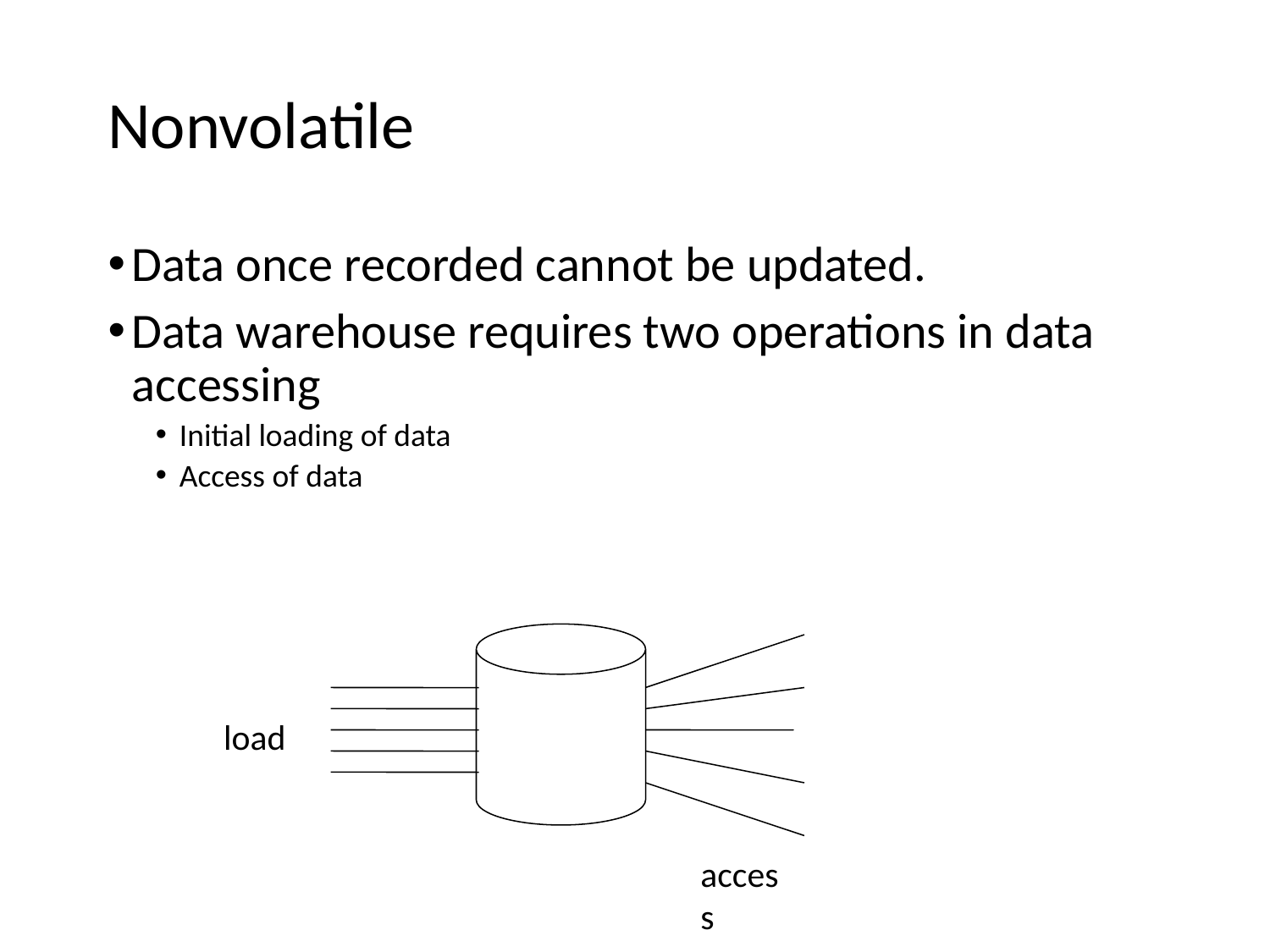

# Nonvolatile
Data once recorded cannot be updated.
Data warehouse requires two operations in data accessing
Initial loading of data
Access of data

load

access